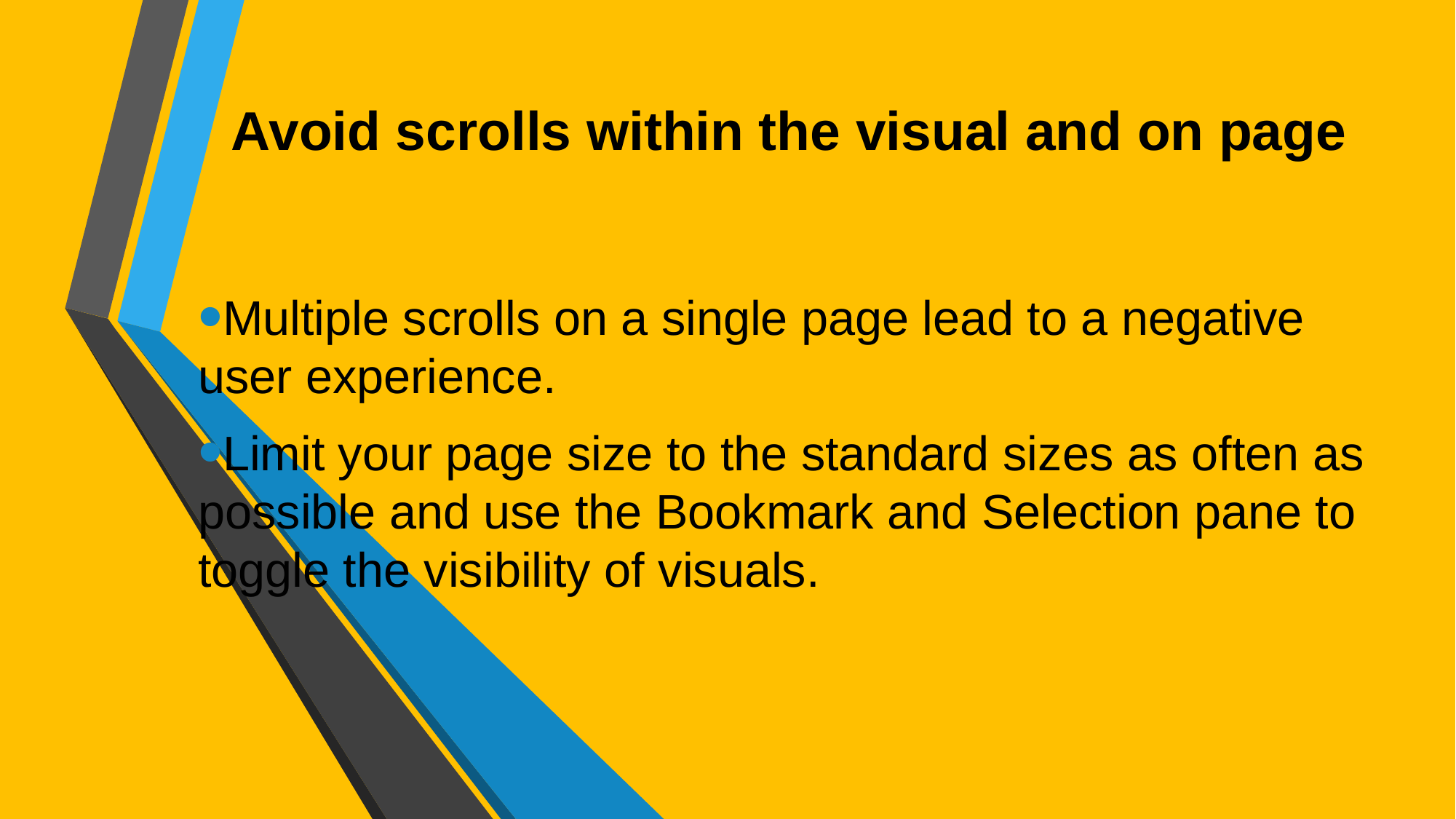

# Avoid scrolls within the visual and on page

Multiple scrolls on a single page lead to a negative user experience.
Limit your page size to the standard sizes as often as possible and use the Bookmark and Selection pane to toggle the visibility of visuals.